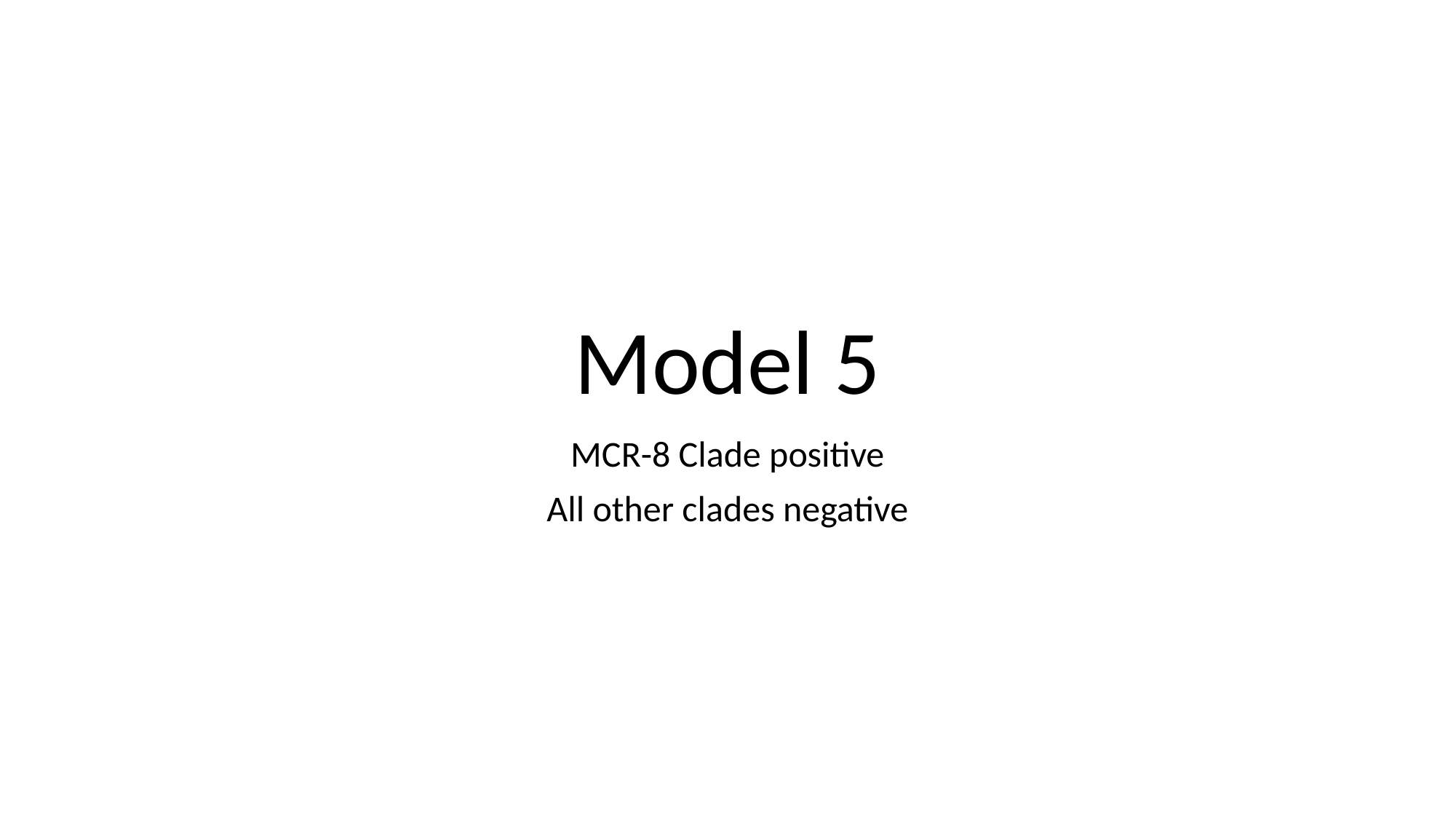

# Model 5
MCR-8 Clade positive
All other clades negative